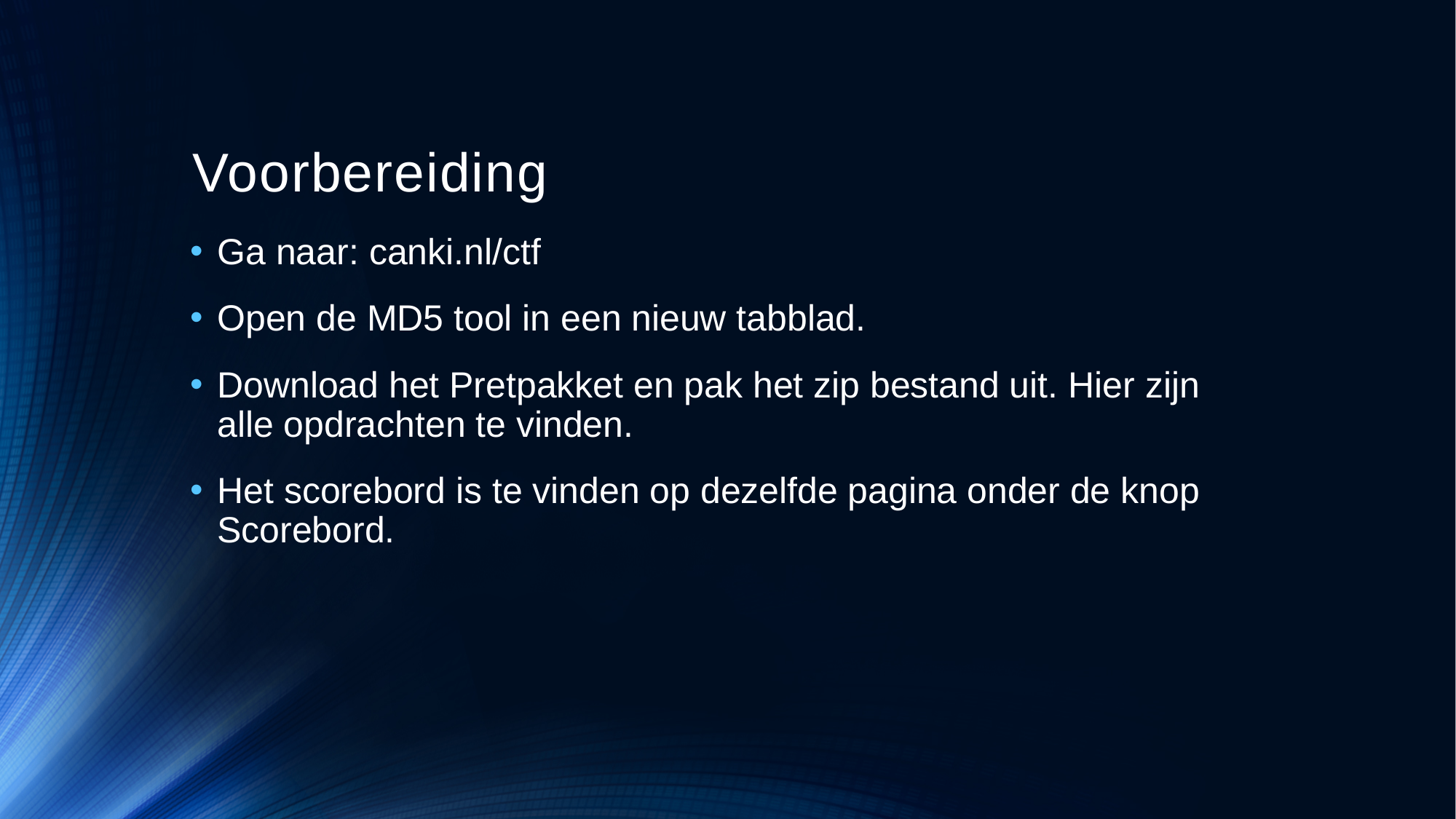

# Voorbereiding
Ga naar: canki.nl/ctf
Open de MD5 tool in een nieuw tabblad.
Download het Pretpakket en pak het zip bestand uit. Hier zijn alle opdrachten te vinden.
Het scorebord is te vinden op dezelfde pagina onder de knop Scorebord.